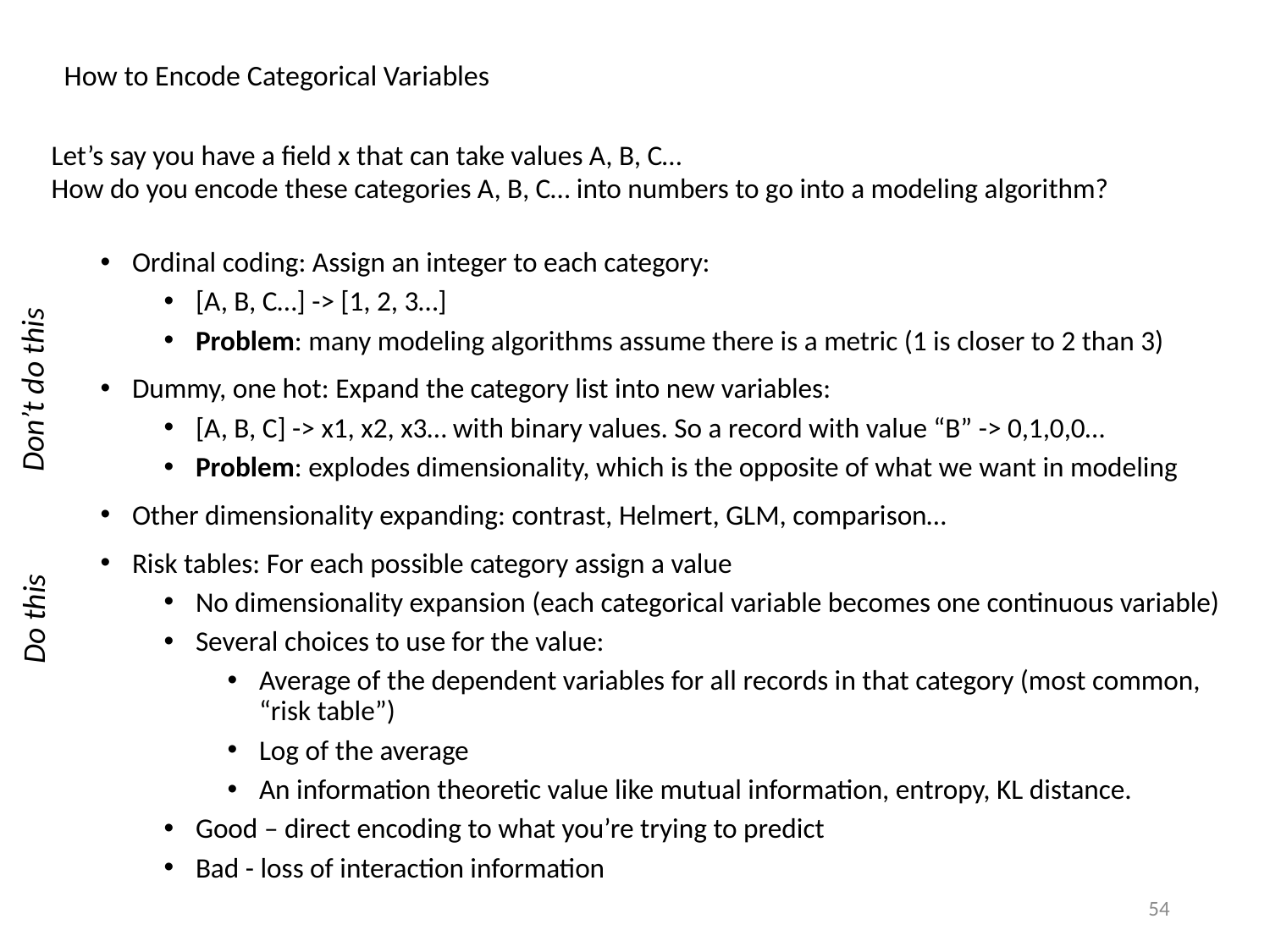

# How to Encode Categorical Variables
Let’s say you have a field x that can take values A, B, C…
How do you encode these categories A, B, C… into numbers to go into a modeling algorithm?
Ordinal coding: Assign an integer to each category:
[A, B, C…] -> [1, 2, 3…]
Problem: many modeling algorithms assume there is a metric (1 is closer to 2 than 3)
Dummy, one hot: Expand the category list into new variables:
[A, B, C] -> x1, x2, x3… with binary values. So a record with value “B” -> 0,1,0,0…
Problem: explodes dimensionality, which is the opposite of what we want in modeling
Other dimensionality expanding: contrast, Helmert, GLM, comparison…
Risk tables: For each possible category assign a value
No dimensionality expansion (each categorical variable becomes one continuous variable)
Several choices to use for the value:
Average of the dependent variables for all records in that category (most common, “risk table”)
Log of the average
An information theoretic value like mutual information, entropy, KL distance.
Good – direct encoding to what you’re trying to predict
Bad - loss of interaction information
Don’t do this
Do this
54